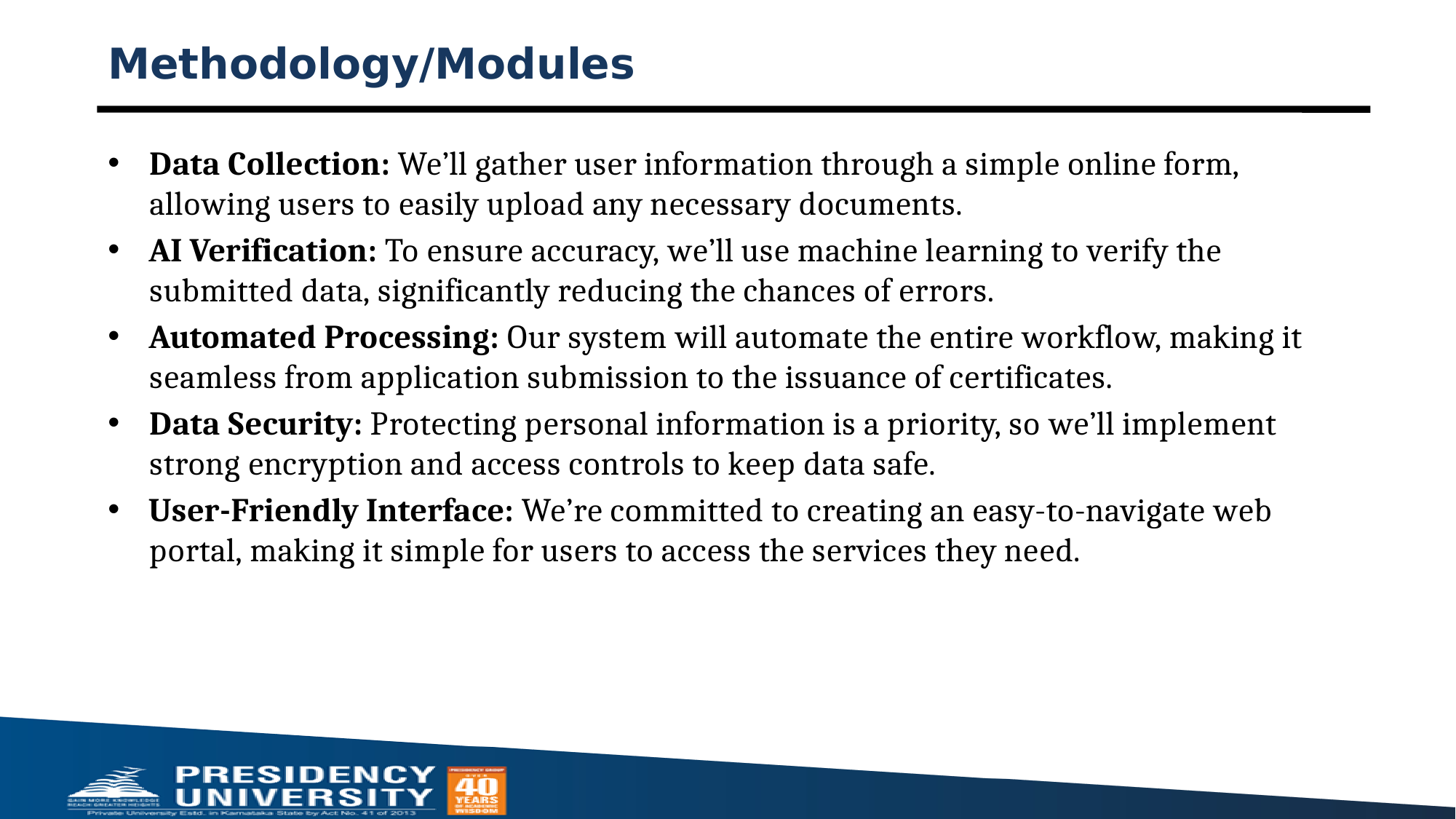

# Methodology/Modules
Data Collection: We’ll gather user information through a simple online form, allowing users to easily upload any necessary documents.
AI Verification: To ensure accuracy, we’ll use machine learning to verify the submitted data, significantly reducing the chances of errors.
Automated Processing: Our system will automate the entire workflow, making it seamless from application submission to the issuance of certificates.
Data Security: Protecting personal information is a priority, so we’ll implement strong encryption and access controls to keep data safe.
User-Friendly Interface: We’re committed to creating an easy-to-navigate web portal, making it simple for users to access the services they need.